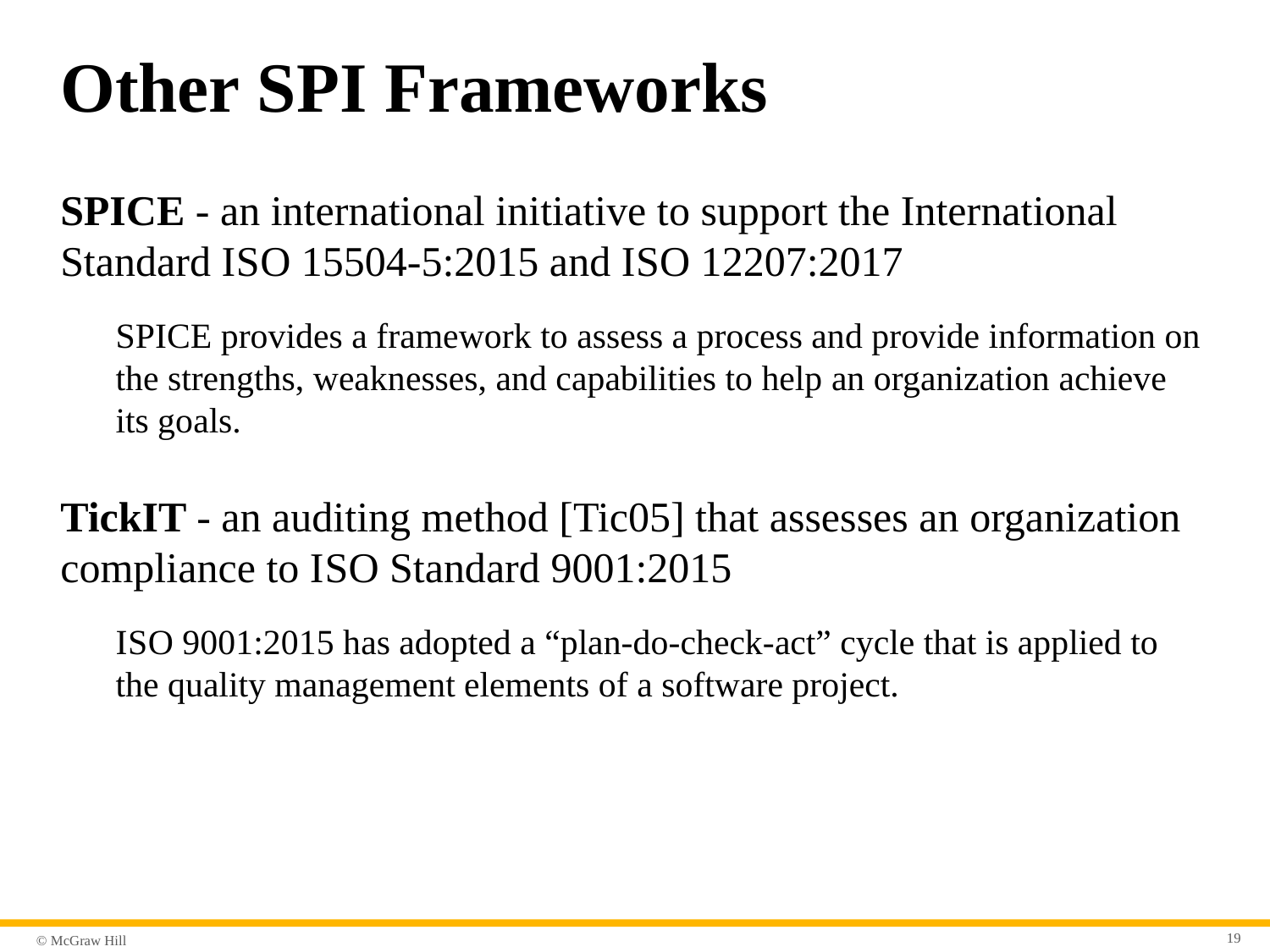

# Other S P I Frameworks
SPICE - an international initiative to support the International Standard I S O 15504-5:2015 and I S O 12207:2017
SPICE provides a framework to assess a process and provide information on the strengths, weaknesses, and capabilities to help an organization achieve its goals.
TickIT - an auditing method [Tic05] that assesses an organization compliance to I S O Standard 9001:2015
I S O 9001:2015 has adopted a “plan-do-check-act” cycle that is applied to the quality management elements of a software project.
19